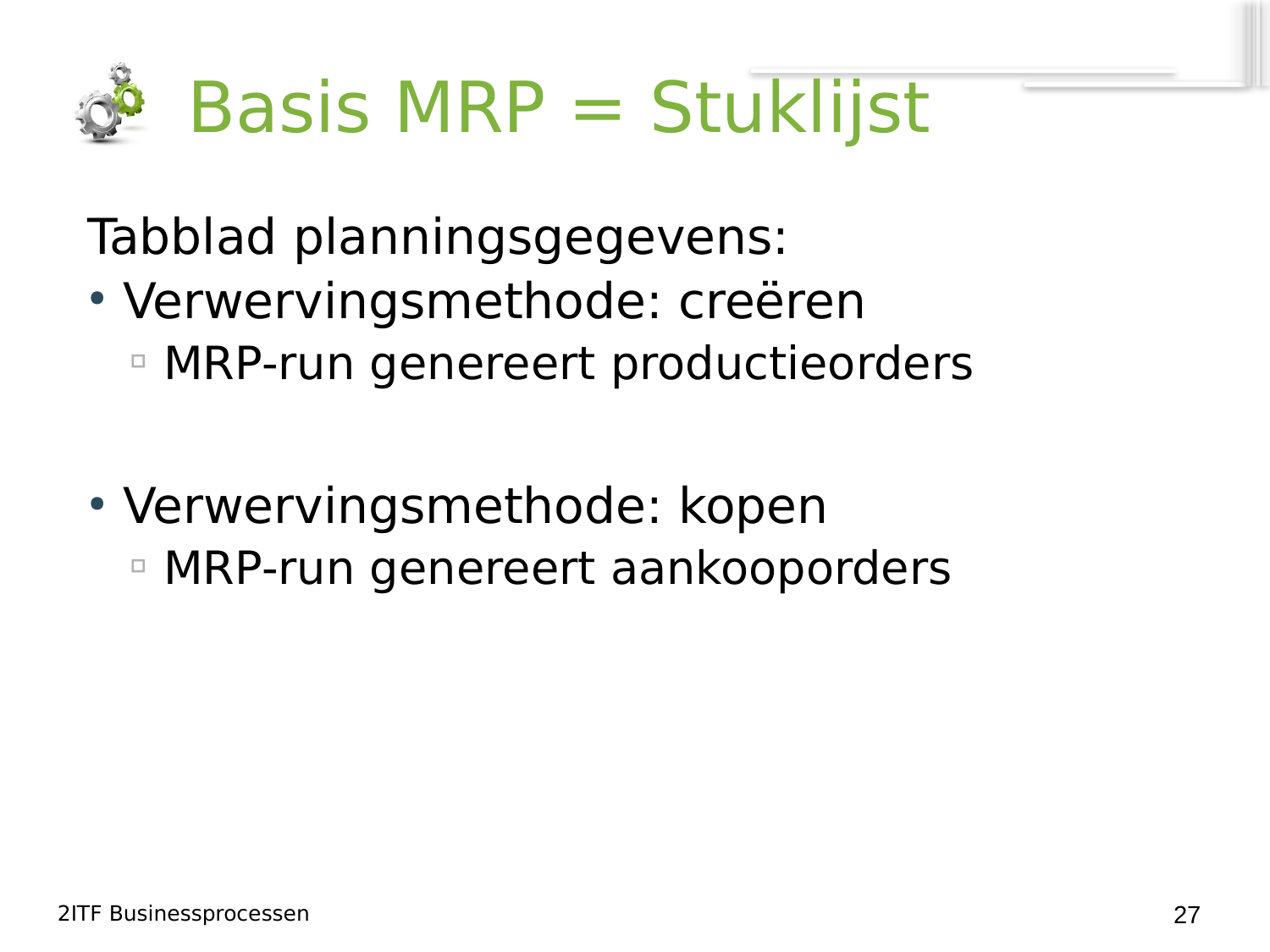

# Basis MRP = Stuklijst
Tabblad planningsgegevens:
Verwervingsmethode: creëren
MRP-run genereert productieorders

Verwervingsmethode: kopen
MRP-run genereert aankooporders

27